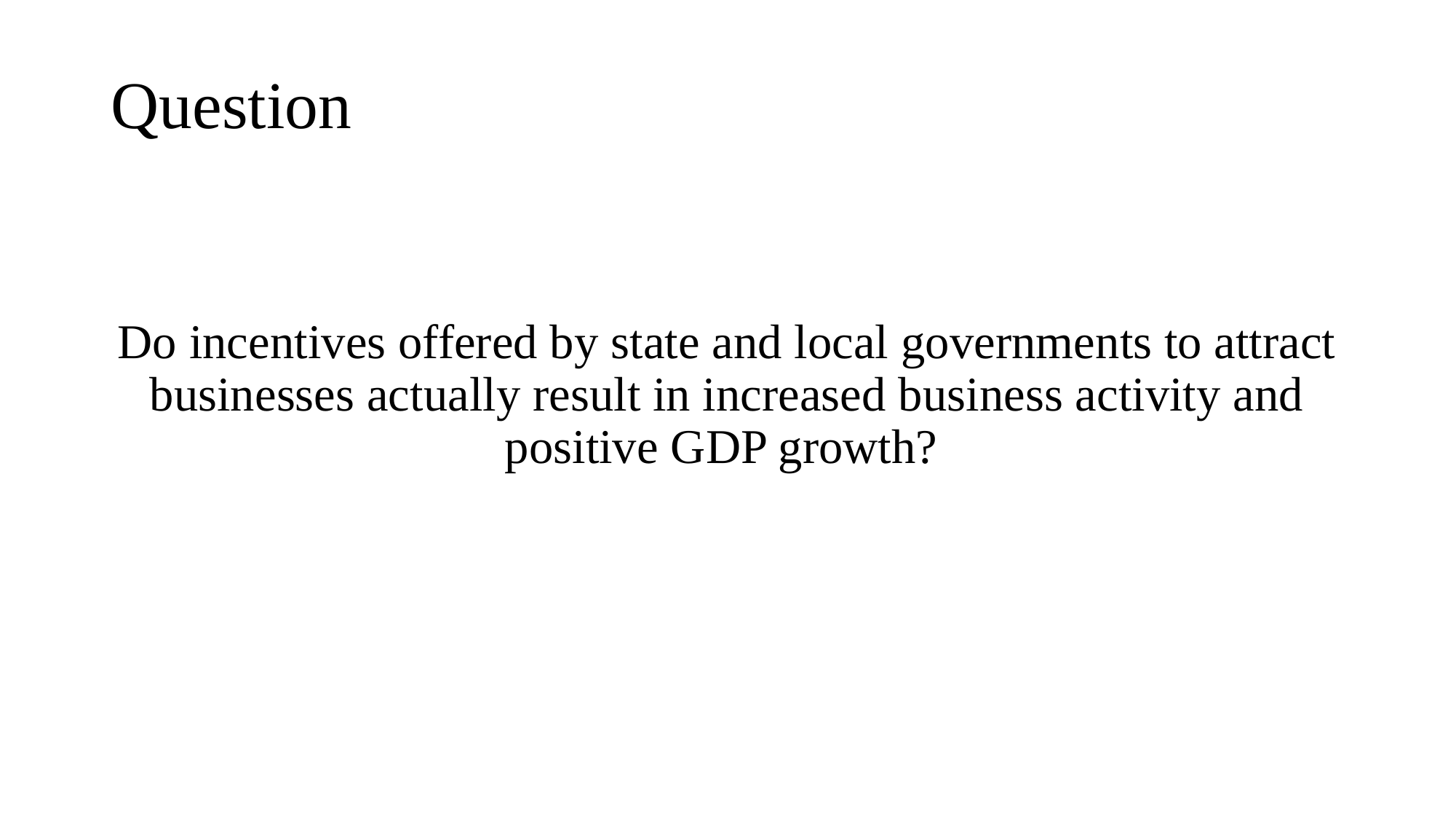

# Question

Do incentives offered by state and local governments to attract businesses actually result in increased business activity and positive GDP growth?